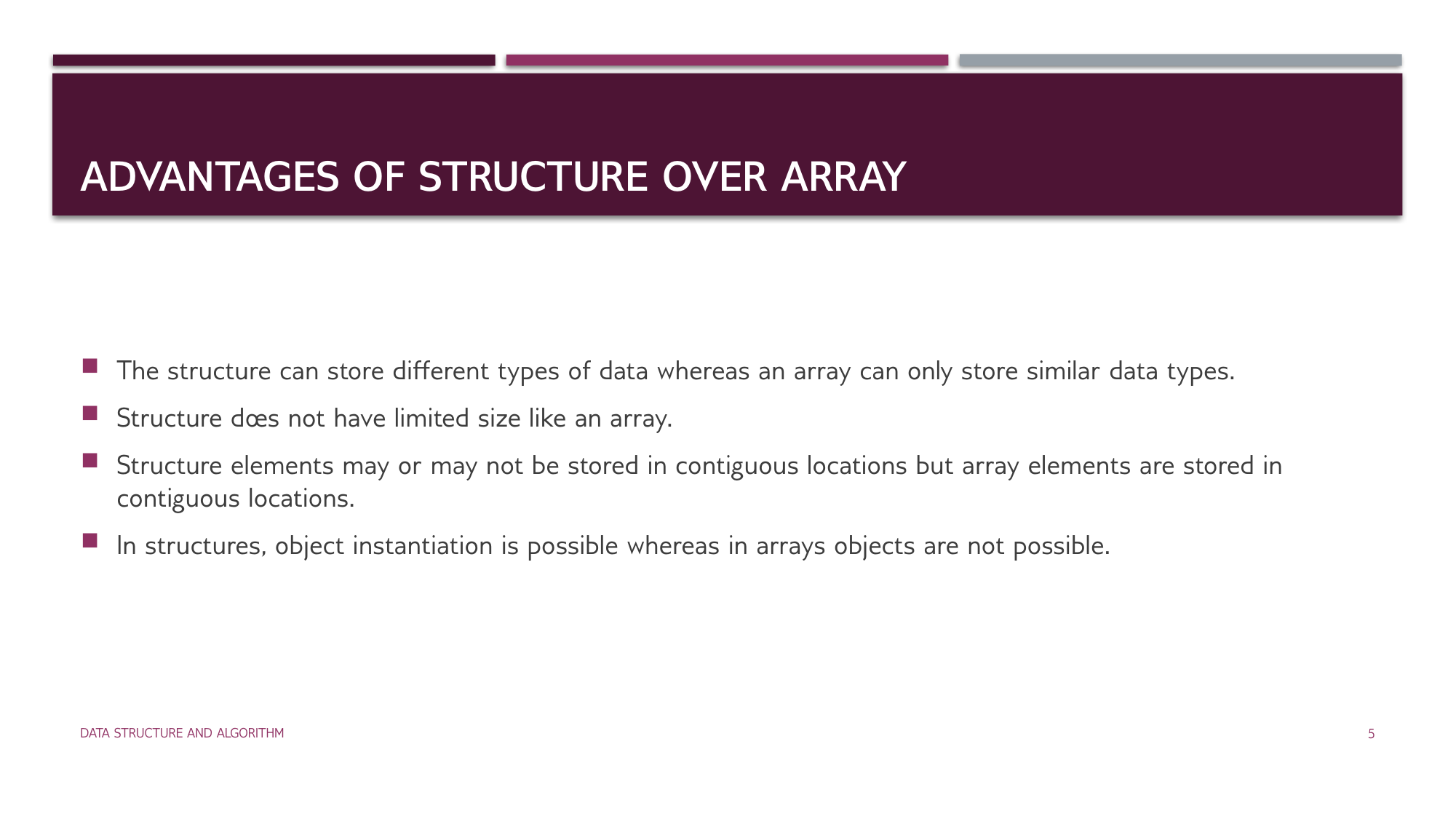

# Advantages of Structure over Array
The structure can store different types of data whereas an array can only store similar data types.
Structure does not have limited size like an array.
Structure elements may or may not be stored in contiguous locations but array elements are stored in contiguous locations.
In structures, object instantiation is possible whereas in arrays objects are not possible.

Data Structure and Algorithm
5